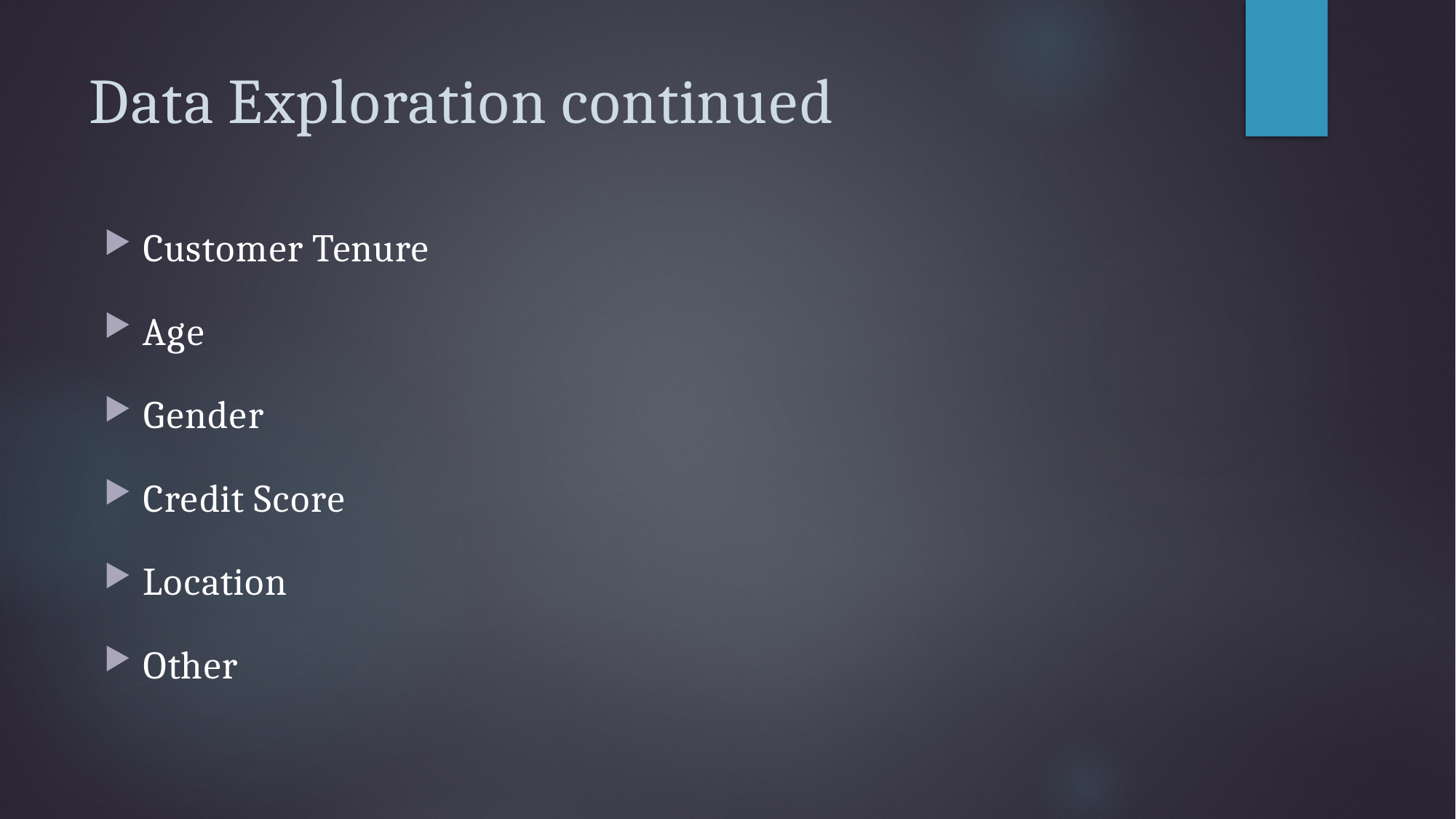

# Data Exploration continued
Customer Tenure
Age
Gender
Credit Score
Location
Other